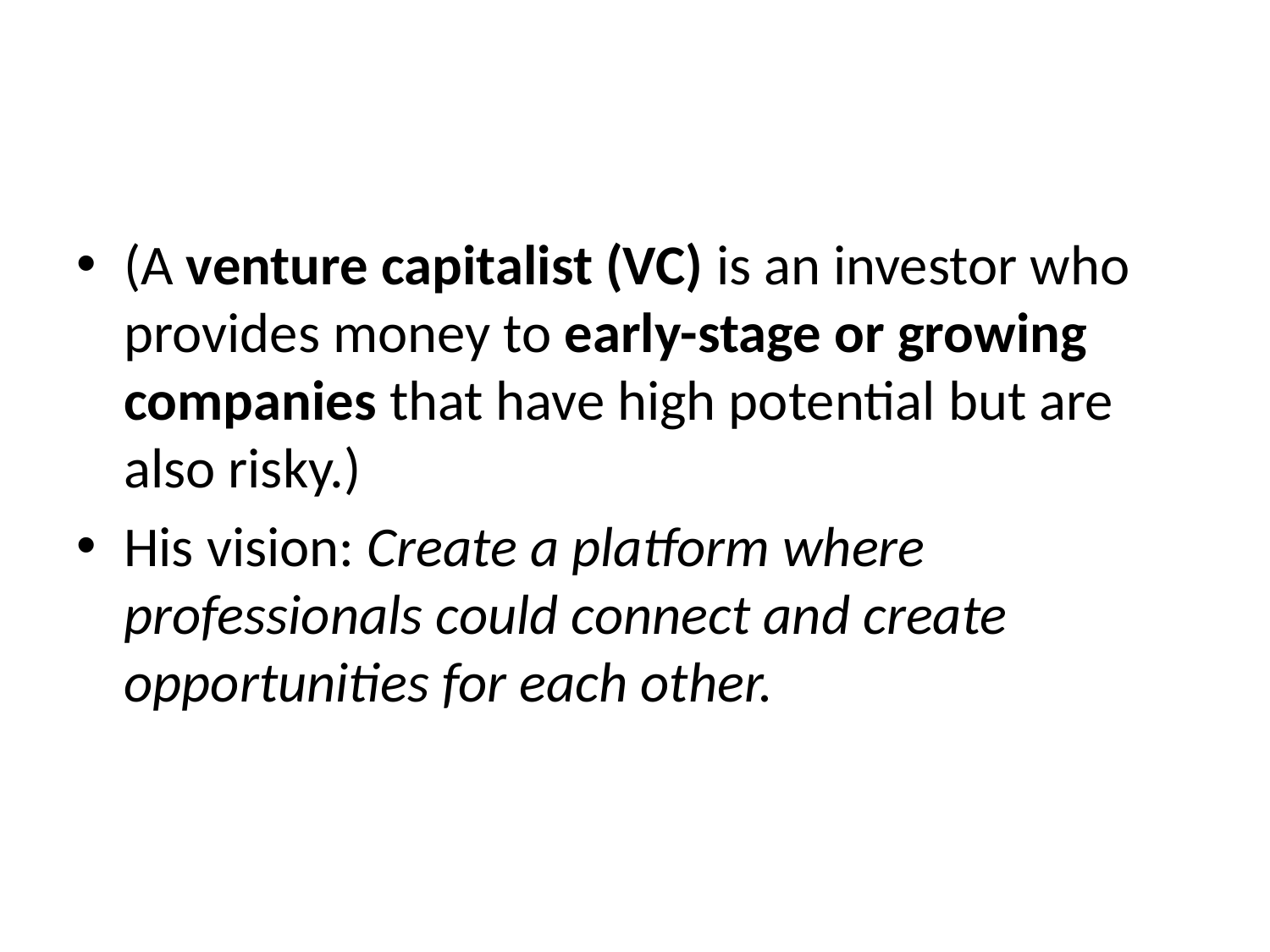

#
(A venture capitalist (VC) is an investor who provides money to early-stage or growing companies that have high potential but are also risky.)
His vision: Create a platform where professionals could connect and create opportunities for each other.